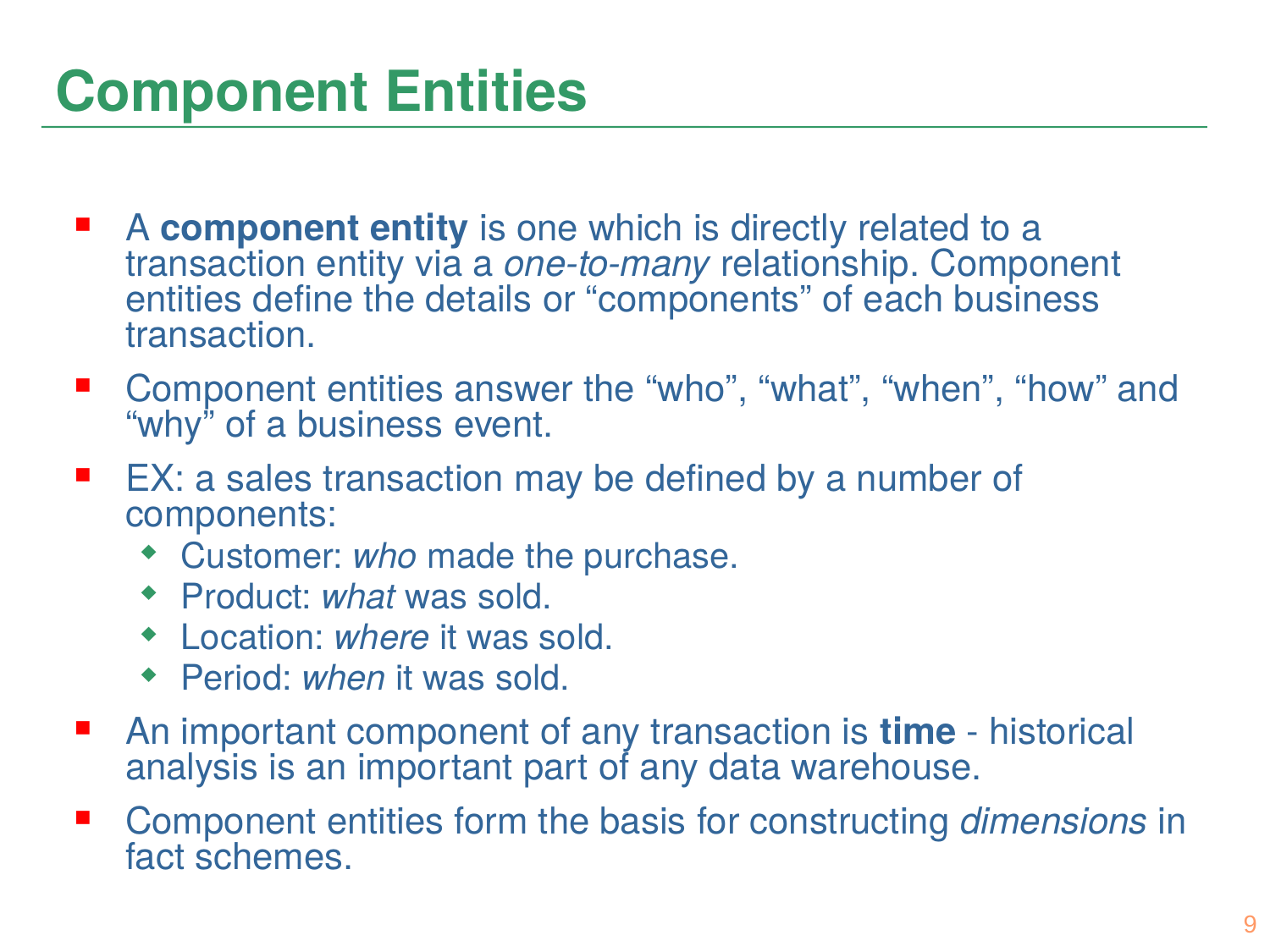

# Component Entities
A component entity is one which is directly related to a transaction entity via a one-to-many relationship. Component entities define the details or “components” of each business transaction.
Component entities answer the “who”, “what”, “when”, “how” and “why” of a business event.
EX: a sales transaction may be defined by a number of components:
Customer: who made the purchase.
Product: what was sold.
Location: where it was sold.
Period: when it was sold.
An important component of any transaction is time - historical analysis is an important part of any data warehouse.
Component entities form the basis for constructing dimensions in fact schemes.
9